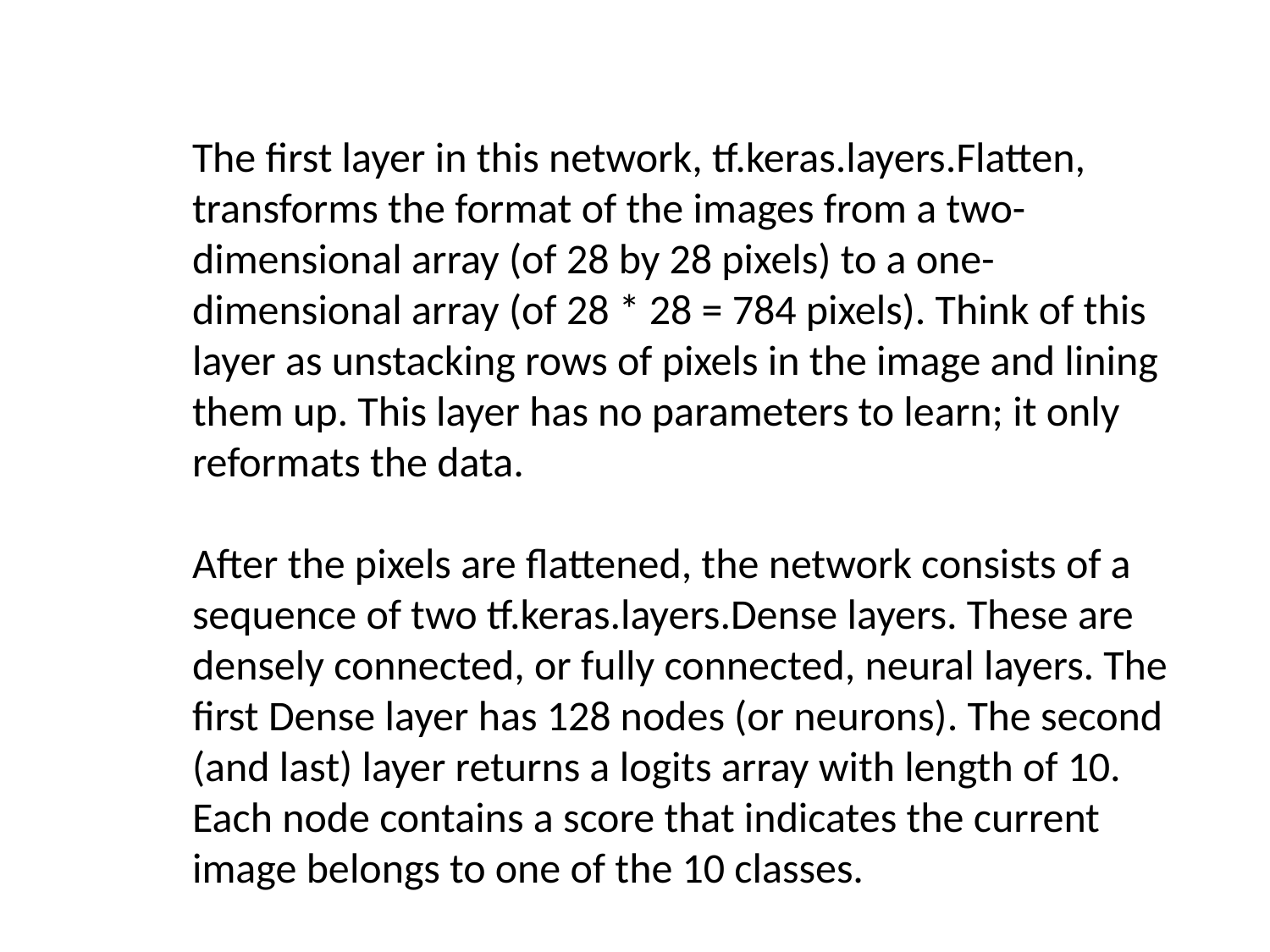

The first layer in this network, tf.keras.layers.Flatten, transforms the format of the images from a two-dimensional array (of 28 by 28 pixels) to a one-dimensional array (of 28 * 28 = 784 pixels). Think of this layer as unstacking rows of pixels in the image and lining them up. This layer has no parameters to learn; it only reformats the data.

After the pixels are flattened, the network consists of a sequence of two tf.keras.layers.Dense layers. These are densely connected, or fully connected, neural layers. The first Dense layer has 128 nodes (or neurons). The second (and last) layer returns a logits array with length of 10. Each node contains a score that indicates the current image belongs to one of the 10 classes.